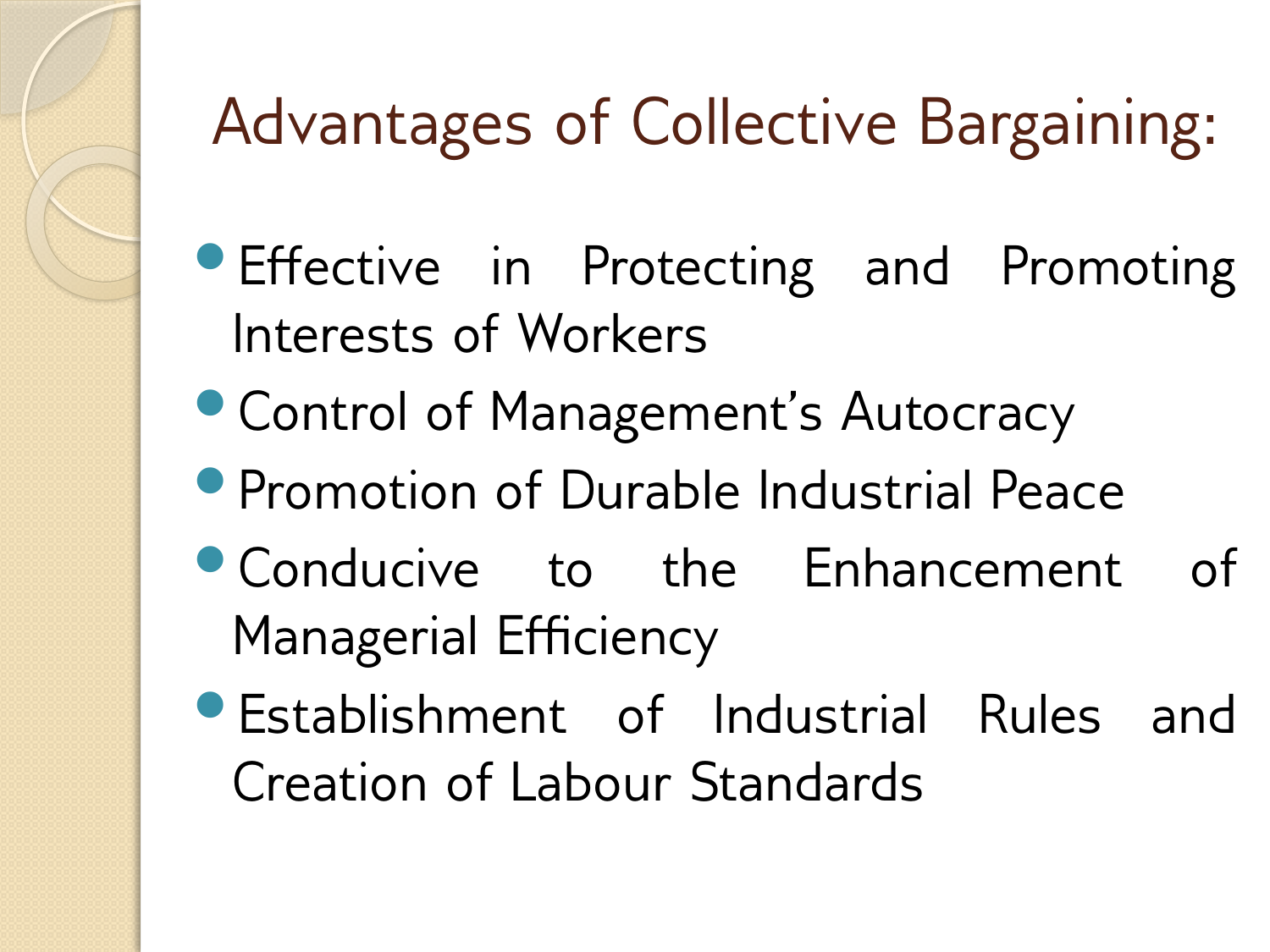

# Advantages of Collective Bargaining:
Effective in Protecting and Promoting Interests of Workers
Control of Management’s Autocracy
Promotion of Durable Industrial Peace
Conducive to the Enhancement of Managerial Efficiency
Establishment of Industrial Rules and Creation of Labour Standards